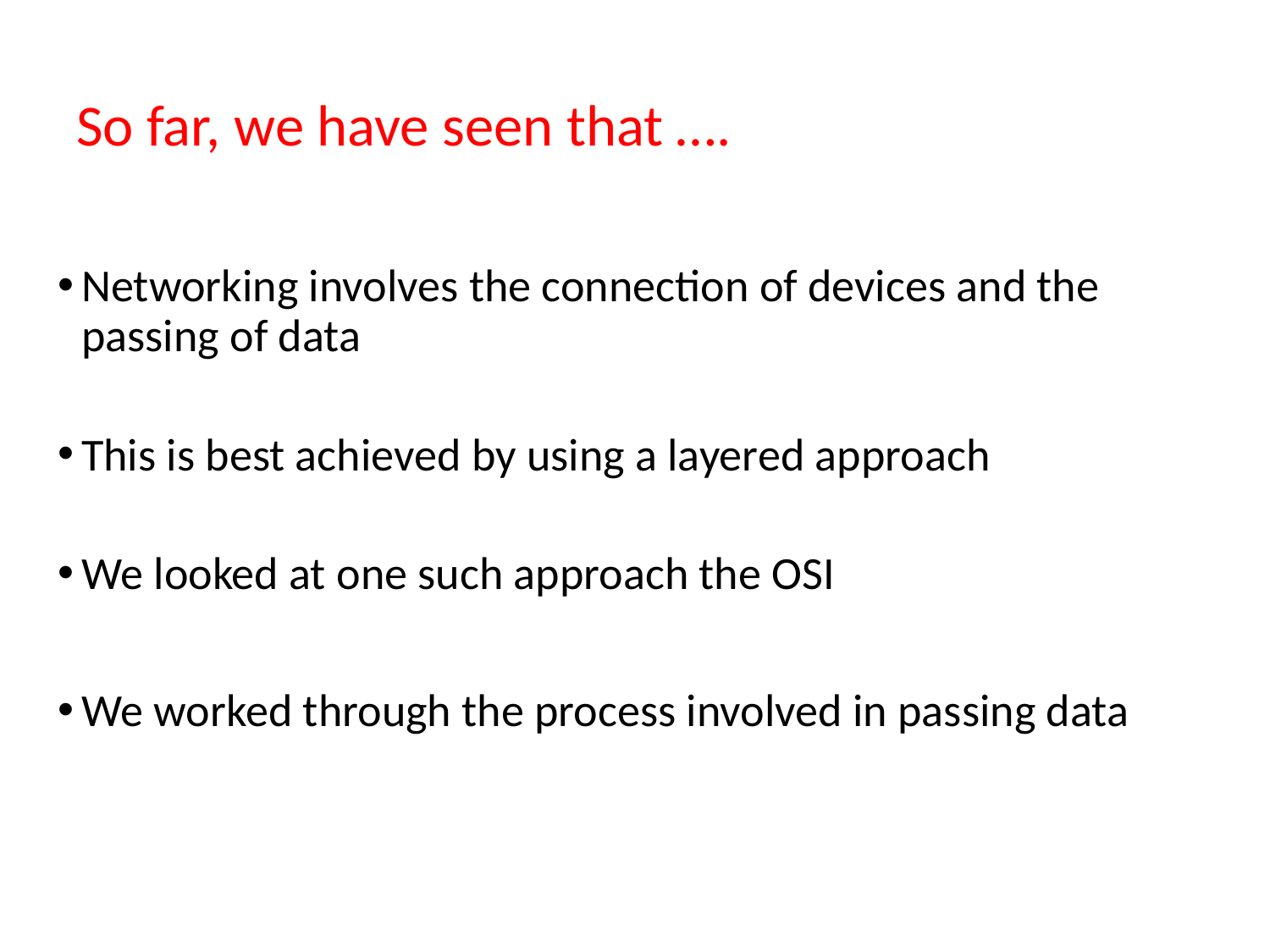

# So far, we have seen that ….
Networking involves the connection of devices and the passing of data

This is best achieved by using a layered approach

We looked at one such approach the OSI

We worked through the process involved in passing data